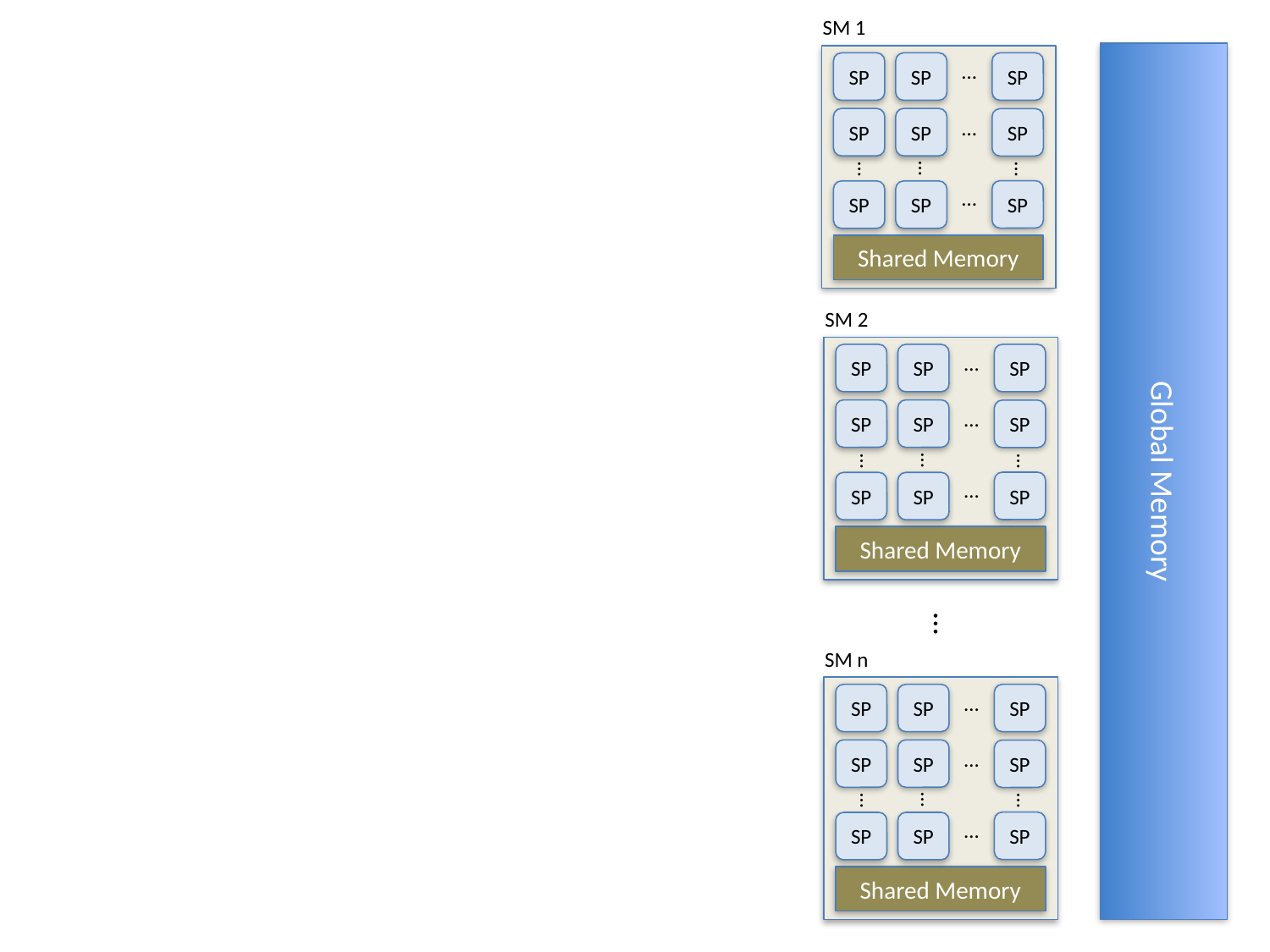

SM 1

…
SP
SP
SP
…
SP
SP
SP
…
…
…
…
SP
SP
SP
Shared Memory
SM 2

…
SP
SP
SP
…
SP
SP
SP
Global Memory
…
…
…
…
SP
SP
SP
Shared Memory
…
SM n

…
SP
SP
SP
…
SP
SP
SP
…
…
…
…
SP
SP
SP
Shared Memory